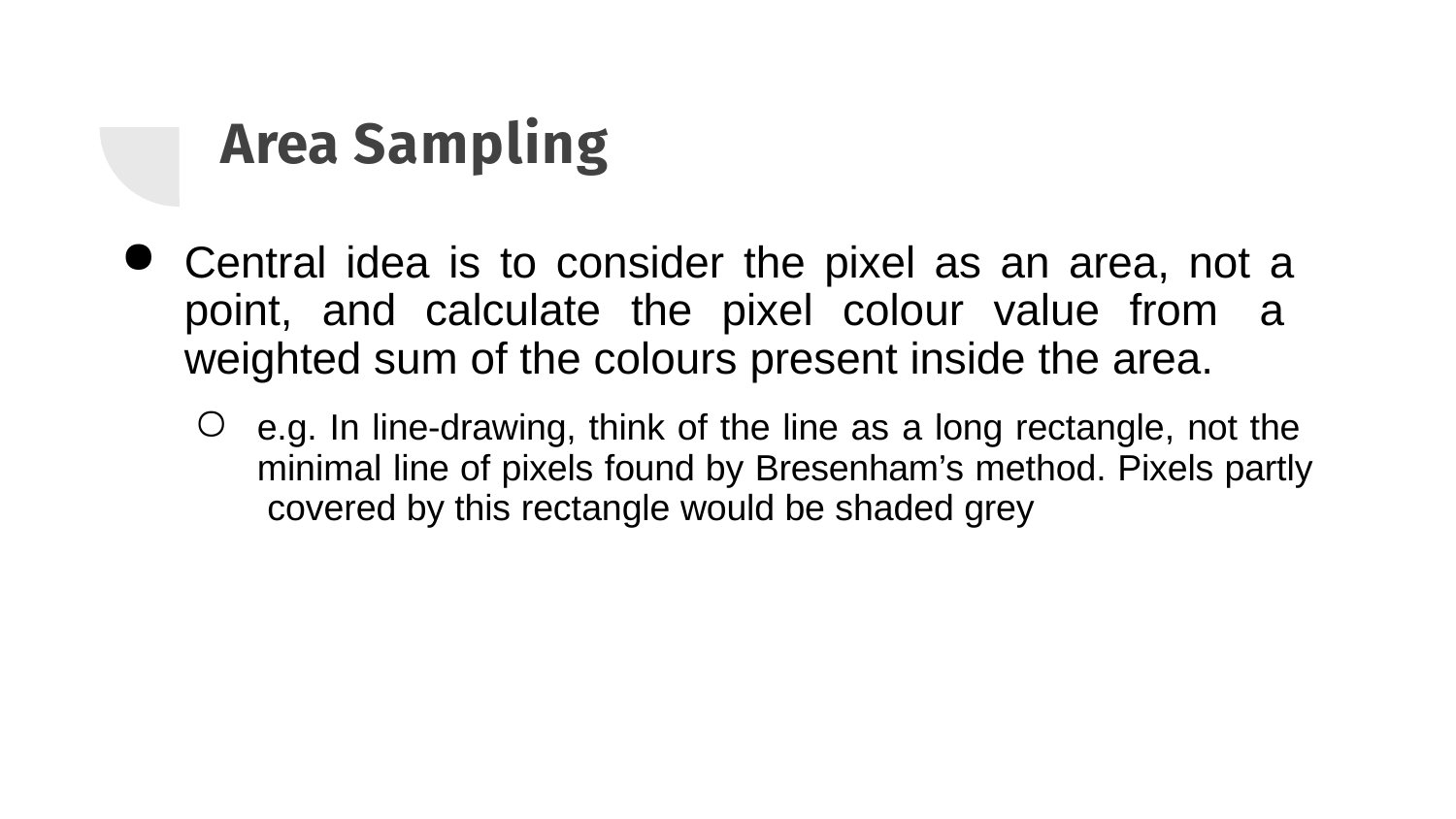

# Area Sampling
Central idea is to consider the pixel as an area, not a  point, and calculate the pixel colour value from a  weighted sum of the colours present inside the area.
e.g. In line-drawing, think of the line as a long rectangle, not the  minimal line of pixels found by Bresenham’s method. Pixels partly  covered by this rectangle would be shaded grey